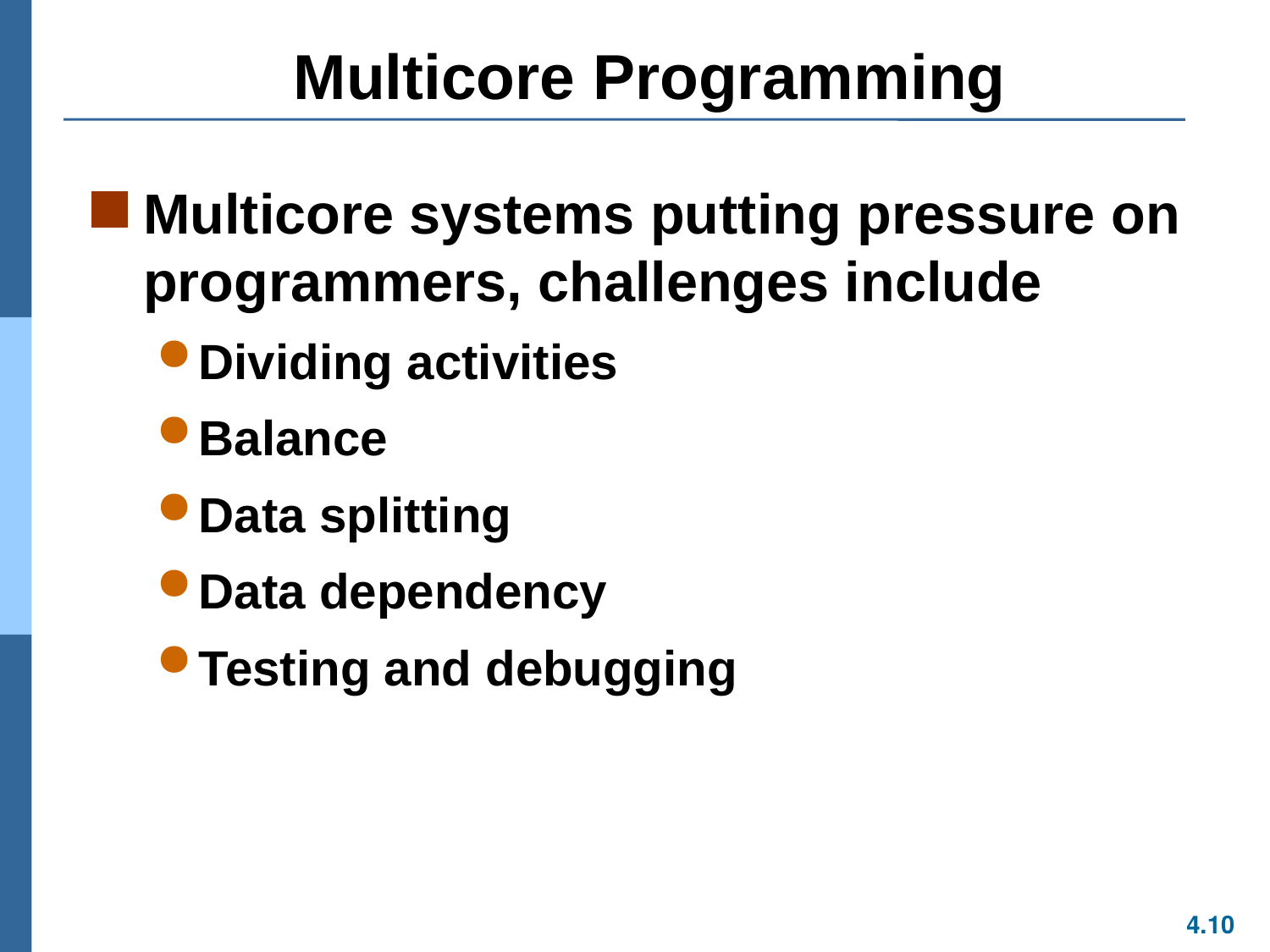

# Multicore Programming
Multicore systems putting pressure on programmers, challenges include
Dividing activities
Balance
Data splitting
Data dependency
Testing and debugging